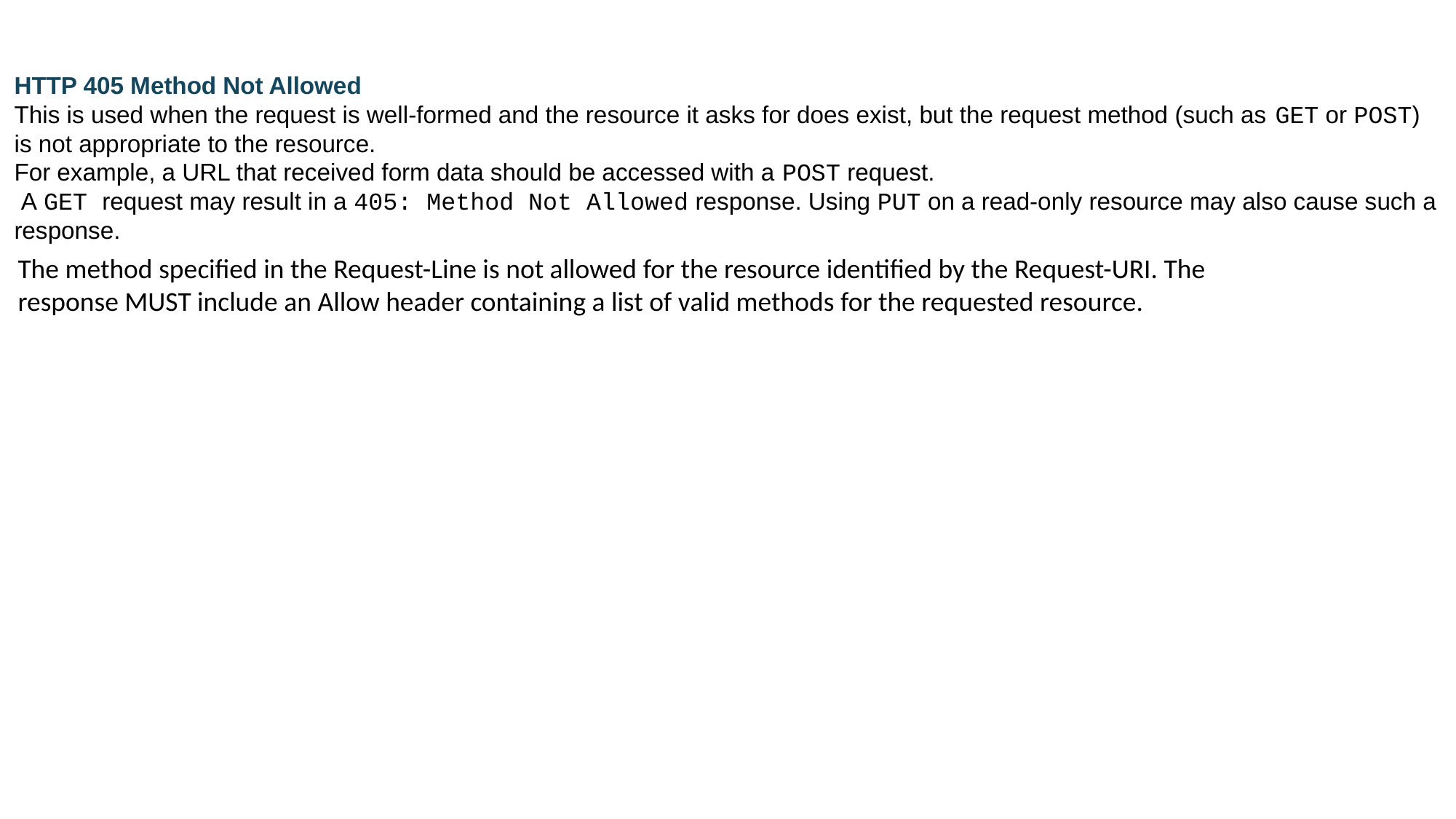

HTTP 405 Method Not Allowed
This is used when the request is well-formed and the resource it asks for does exist, but the request method (such as GET or POST)
is not appropriate to the resource.
For example, a URL that received form data should be accessed with a POST request.
 A GET request may result in a 405: Method Not Allowed response. Using PUT on a read-only resource may also cause such a response.
The method specified in the Request-Line is not allowed for the resource identified by the Request-URI. The response MUST include an Allow header containing a list of valid methods for the requested resource.